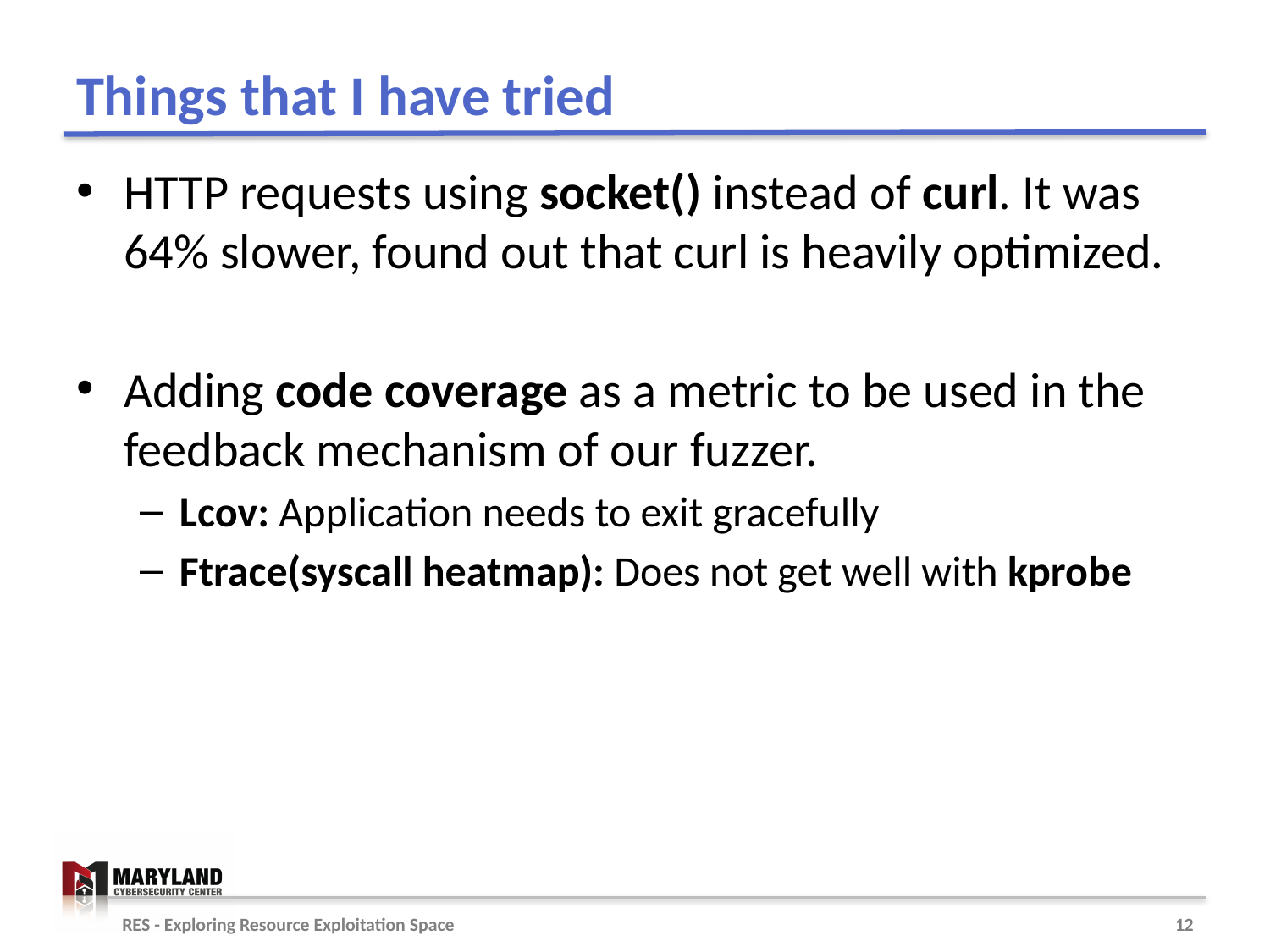

# Things that I have tried
HTTP requests using socket() instead of curl. It was 64% slower, found out that curl is heavily optimized.

Adding code coverage as a metric to be used in the feedback mechanism of our fuzzer.
Lcov: Application needs to exit gracefully
Ftrace(syscall heatmap): Does not get well with kprobe
RES - Exploring Resource Exploitation Space
12